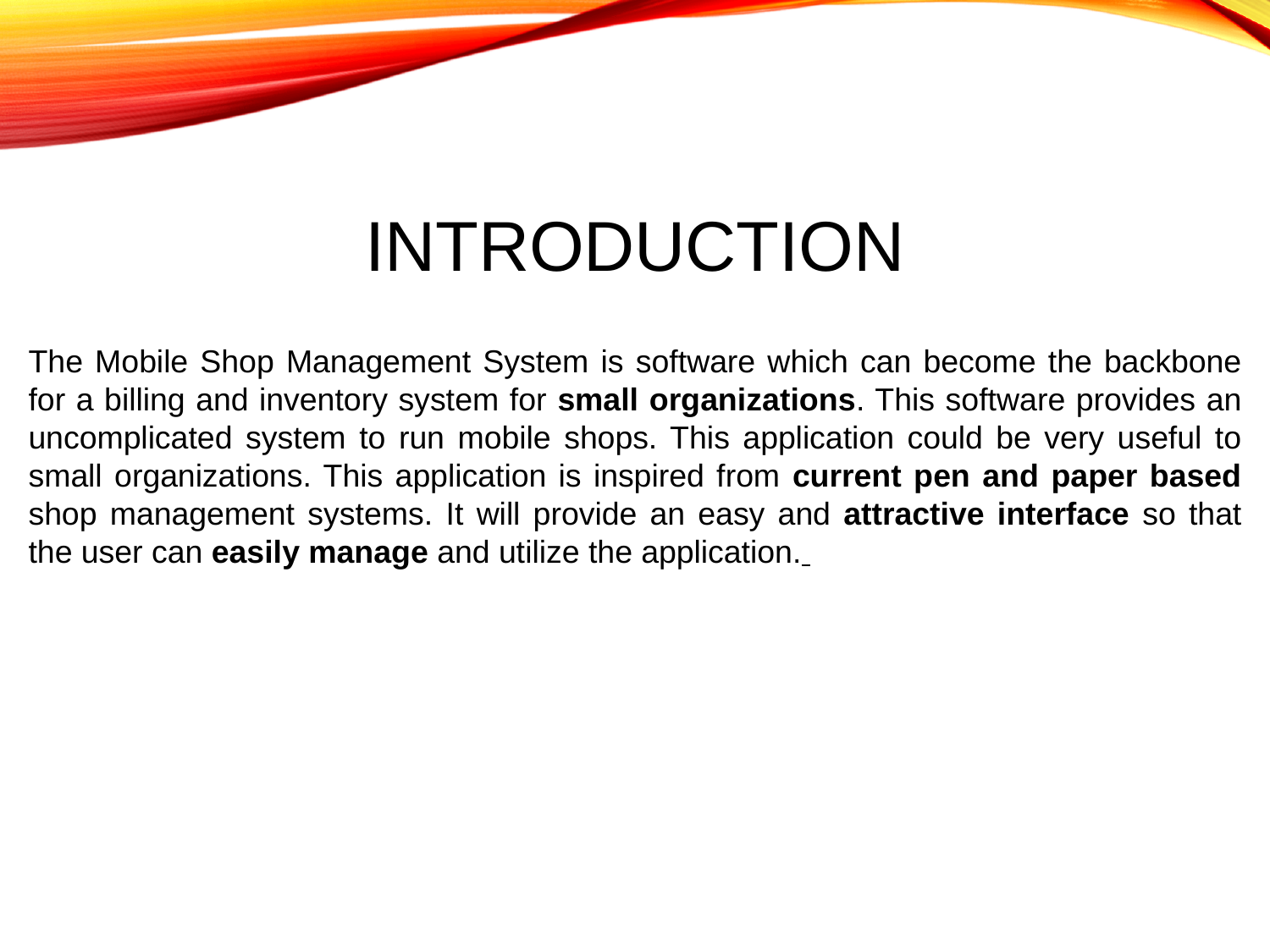

# Introduction
The Mobile Shop Management System is software which can become the backbone for a billing and inventory system for small organizations. This software provides an uncomplicated system to run mobile shops. This application could be very useful to small organizations. This application is inspired from current pen and paper based shop management systems. It will provide an easy and attractive interface so that the user can easily manage and utilize the application.